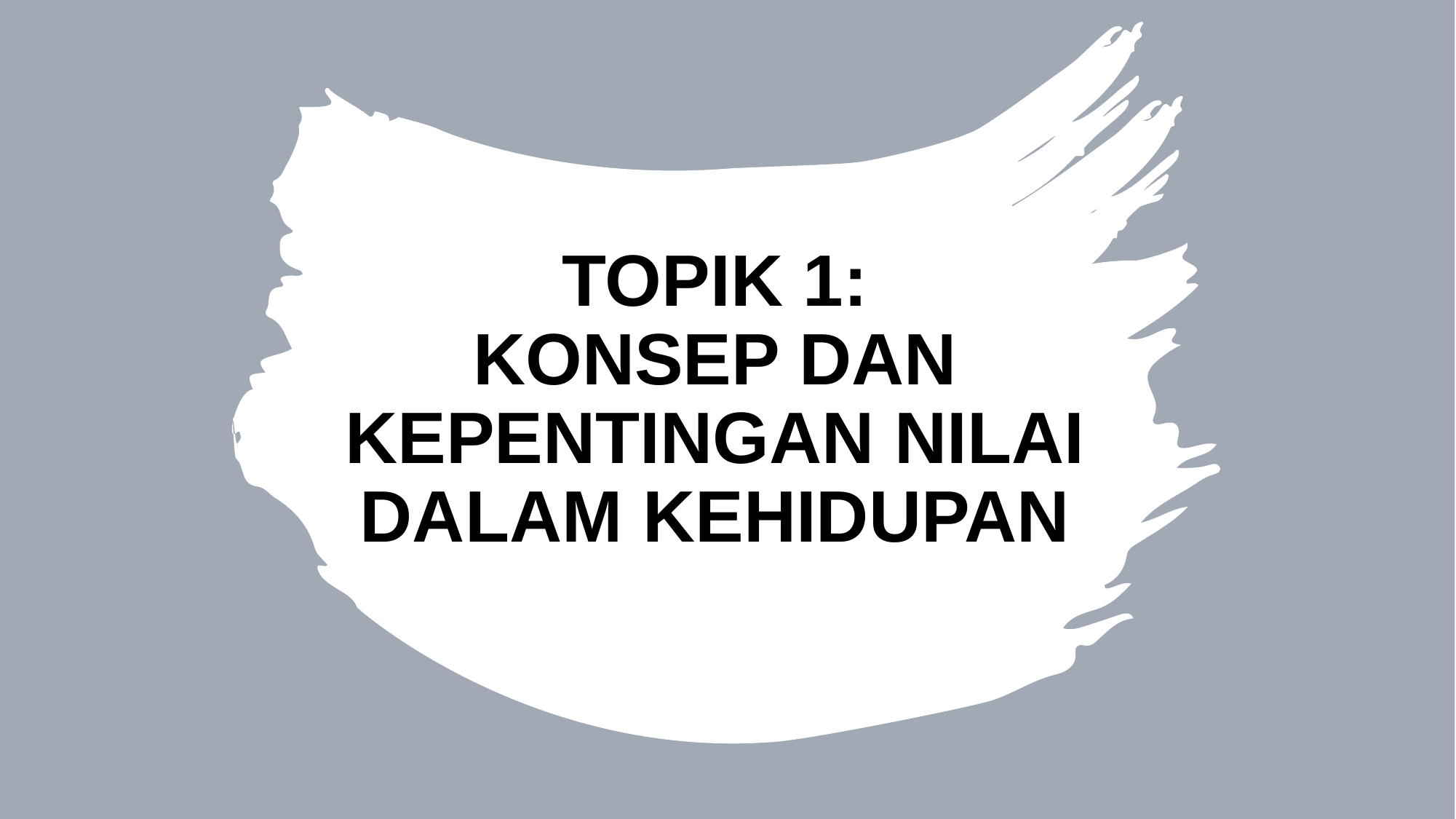

TOPIK 1:
KONSEP DAN KEPENTINGAN NILAI DALAM KEHIDUPAN